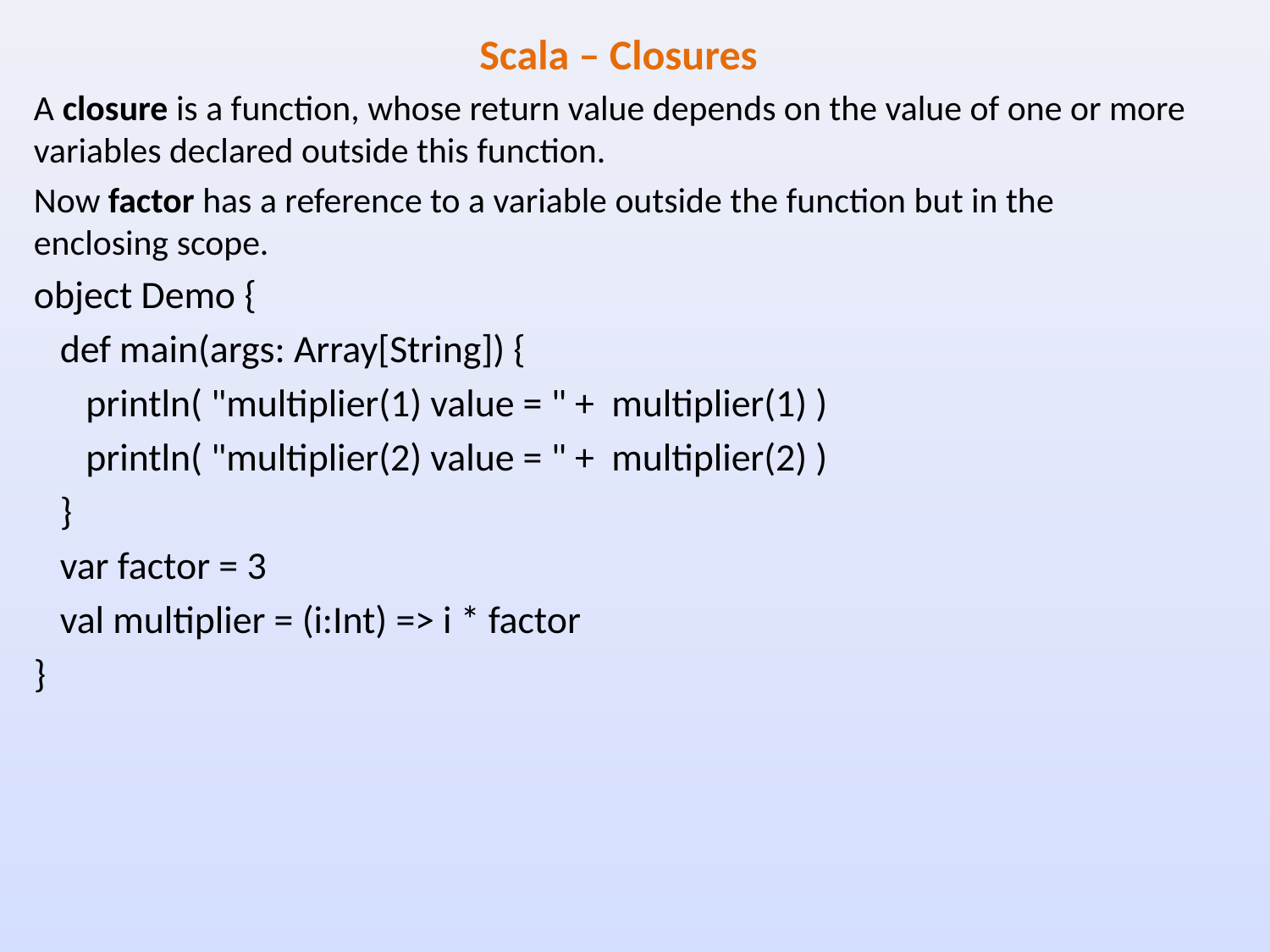

Scala – Closures
A closure is a function, whose return value depends on the value of one or more variables declared outside this function.
Now factor has a reference to a variable outside the function but in the enclosing scope.
object Demo {
   def main(args: Array[String]) {
      println( "multiplier(1) value = " +  multiplier(1) )
      println( "multiplier(2) value = " +  multiplier(2) )
   }
   var factor = 3
   val multiplier = (i:Int) => i * factor
}